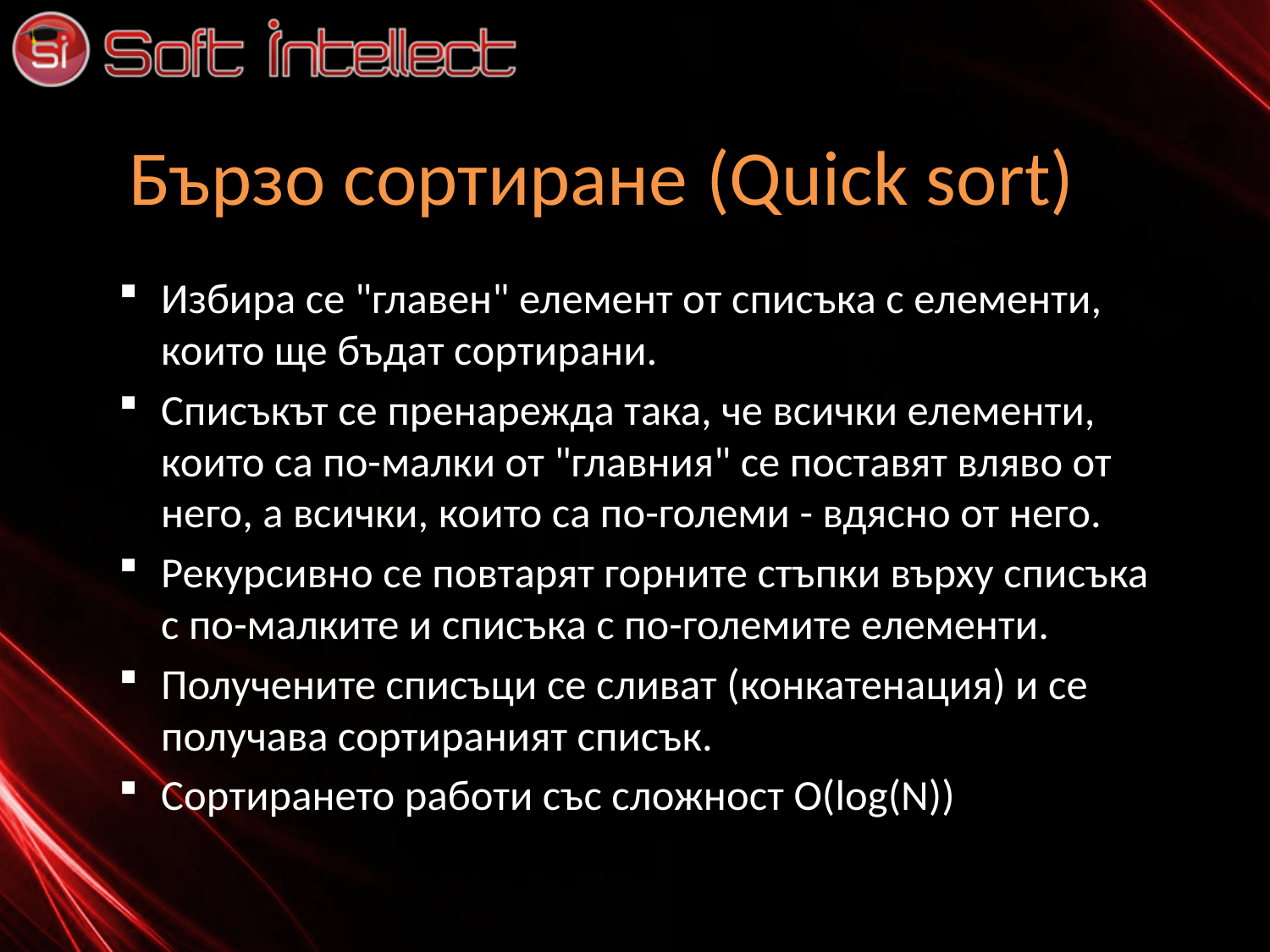

# Бързо сортиране (Quick sort)
Избира се "главен" елемент от списъка с елементи, които ще бъдат сортирани.
Списъкът се пренарежда така, че всички елементи, които са по-малки от "главния" се поставят вляво от него, а всички, които са по-големи - вдясно от него.
Рекурсивно се повтарят горните стъпки върху списъка с по-малките и списъка с по-големите елементи.
Получените списъци се сливат (конкатенация) и се получава сортираният списък.
Сортирането работи със сложност O(log(N))